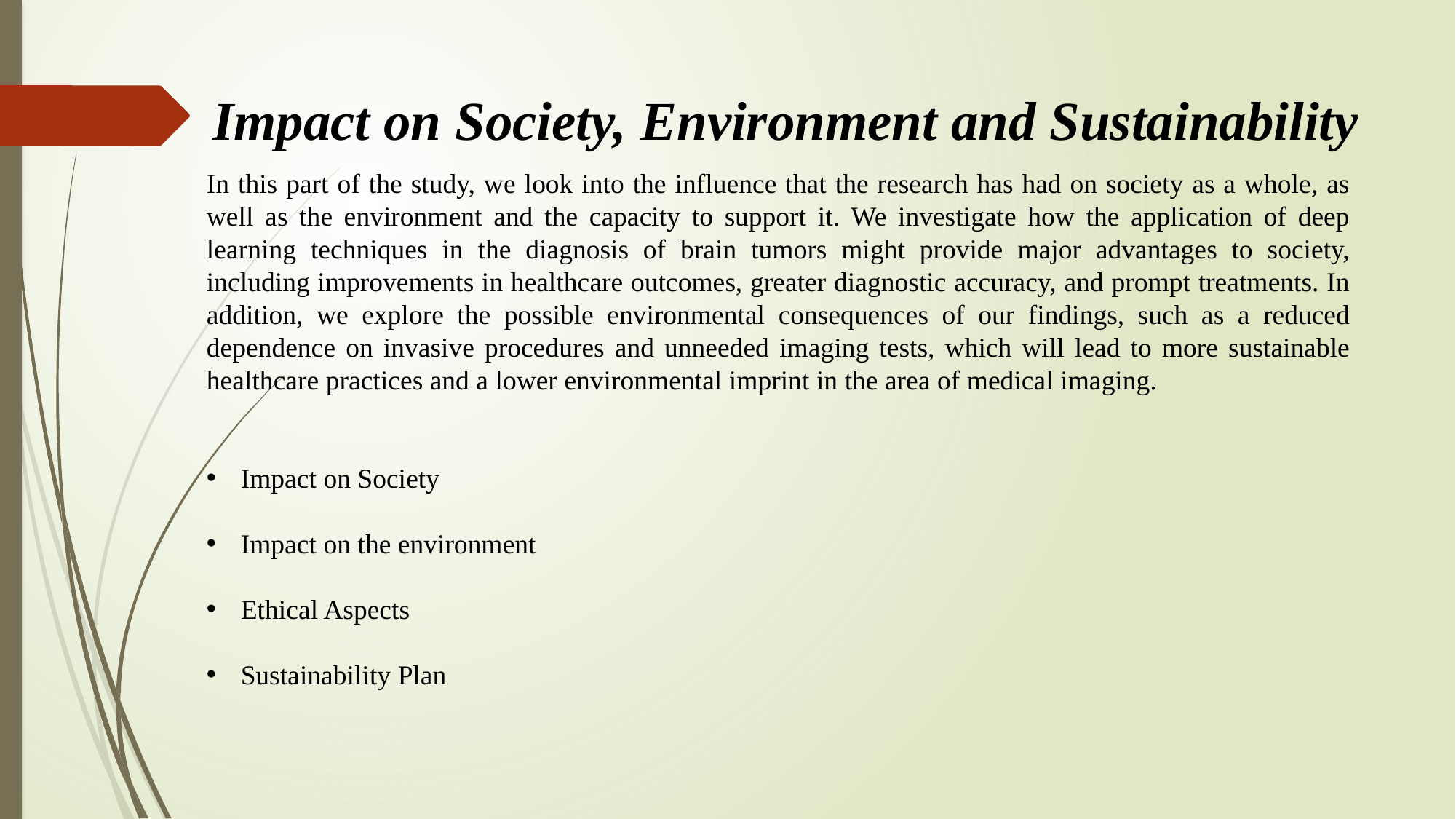

Impact on Society, Environment and Sustainability
In this part of the study, we look into the influence that the research has had on society as a whole, as well as the environment and the capacity to support it. We investigate how the application of deep learning techniques in the diagnosis of brain tumors might provide major advantages to society, including improvements in healthcare outcomes, greater diagnostic accuracy, and prompt treatments. In addition, we explore the possible environmental consequences of our findings, such as a reduced dependence on invasive procedures and unneeded imaging tests, which will lead to more sustainable healthcare practices and a lower environmental imprint in the area of medical imaging.

Impact on Society

Impact on the environment

Ethical Aspects

Sustainability Plan